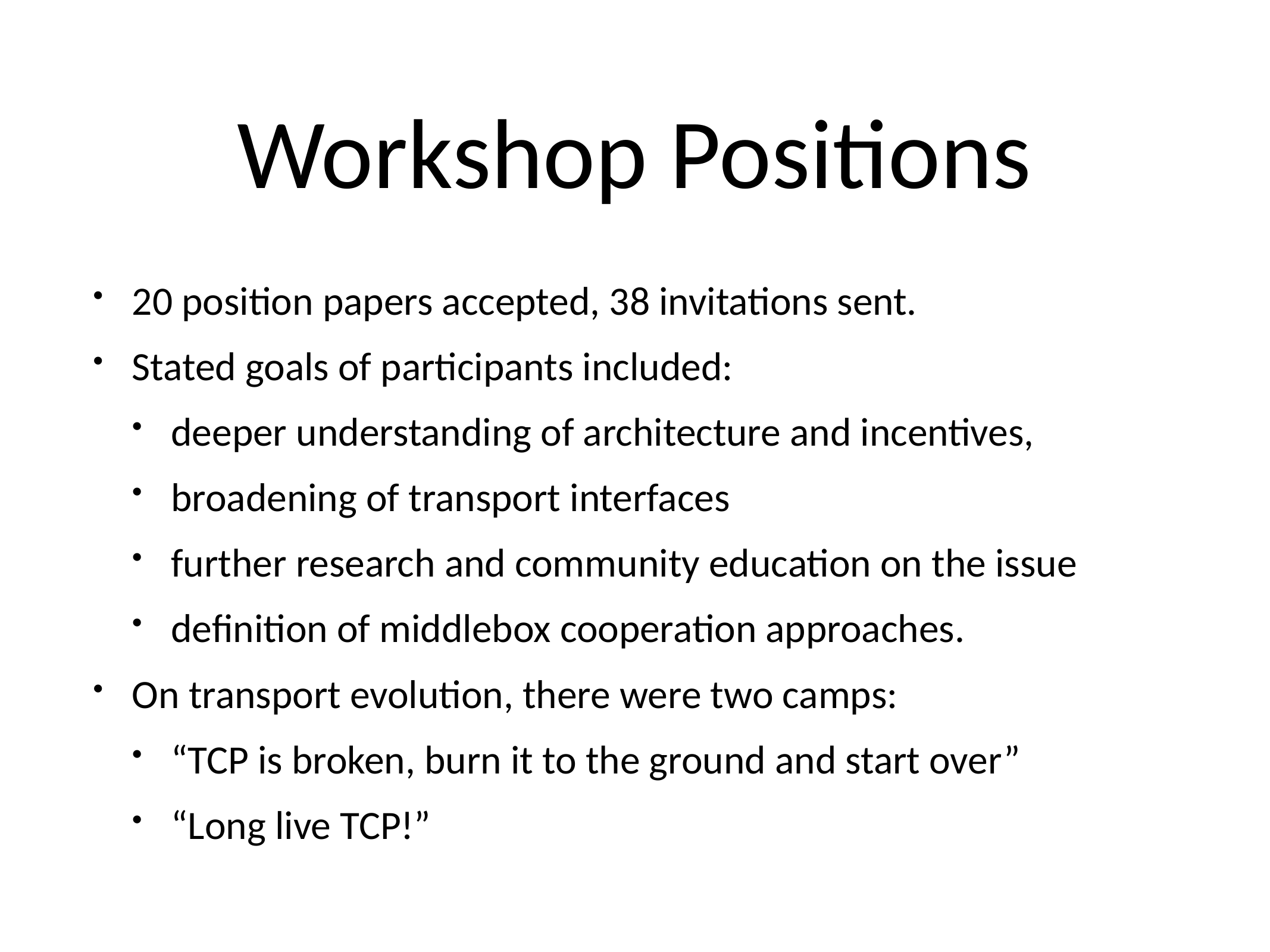

# Workshop Positions
20 position papers accepted, 38 invitations sent.
Stated goals of participants included:
deeper understanding of architecture and incentives,
broadening of transport interfaces
further research and community education on the issue
definition of middlebox cooperation approaches.
On transport evolution, there were two camps:
“TCP is broken, burn it to the ground and start over”
“Long live TCP!”